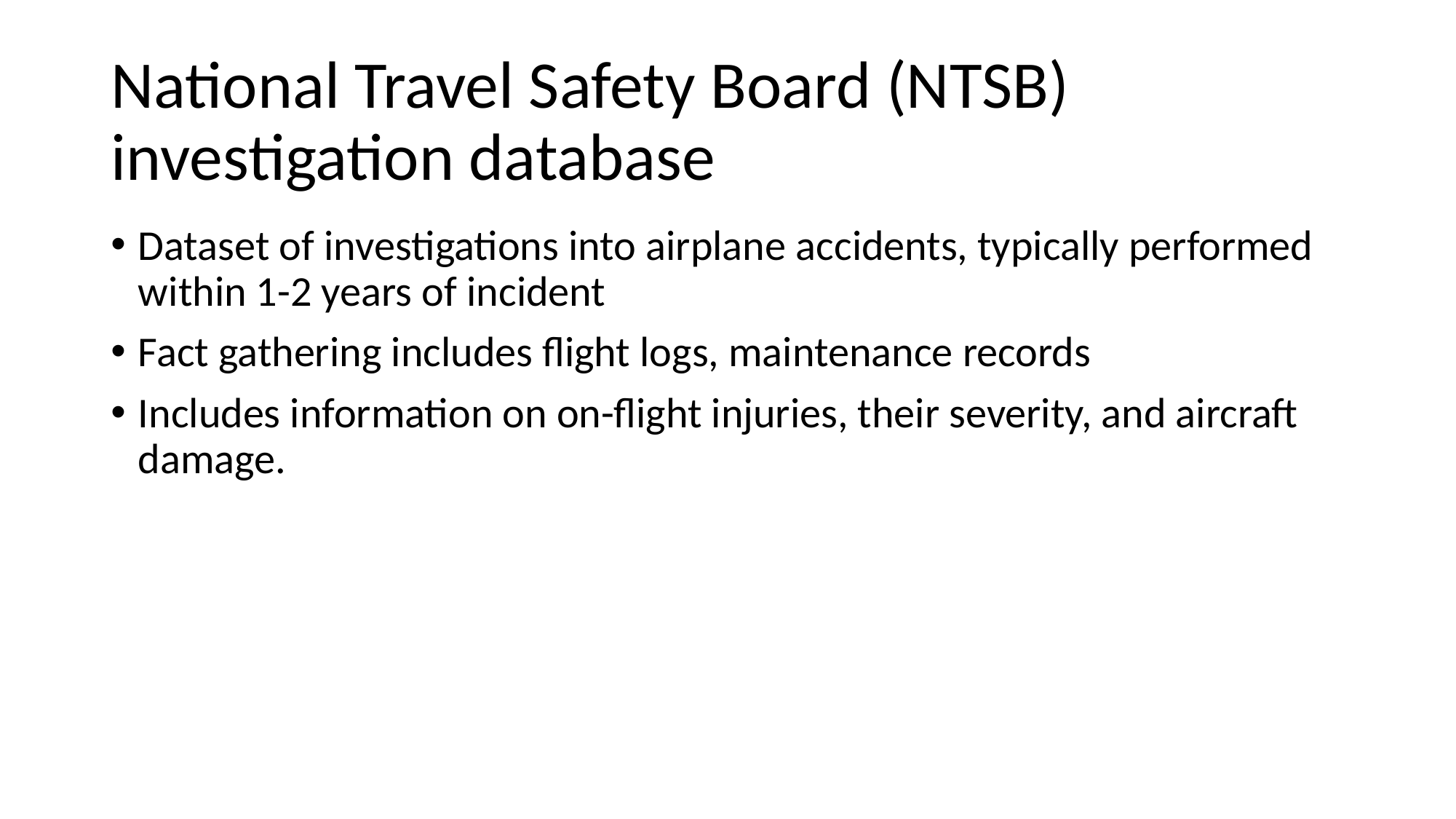

# National Travel Safety Board (NTSB) investigation database
Dataset of investigations into airplane accidents, typically performed within 1-2 years of incident
Fact gathering includes flight logs, maintenance records
Includes information on on-flight injuries, their severity, and aircraft damage.